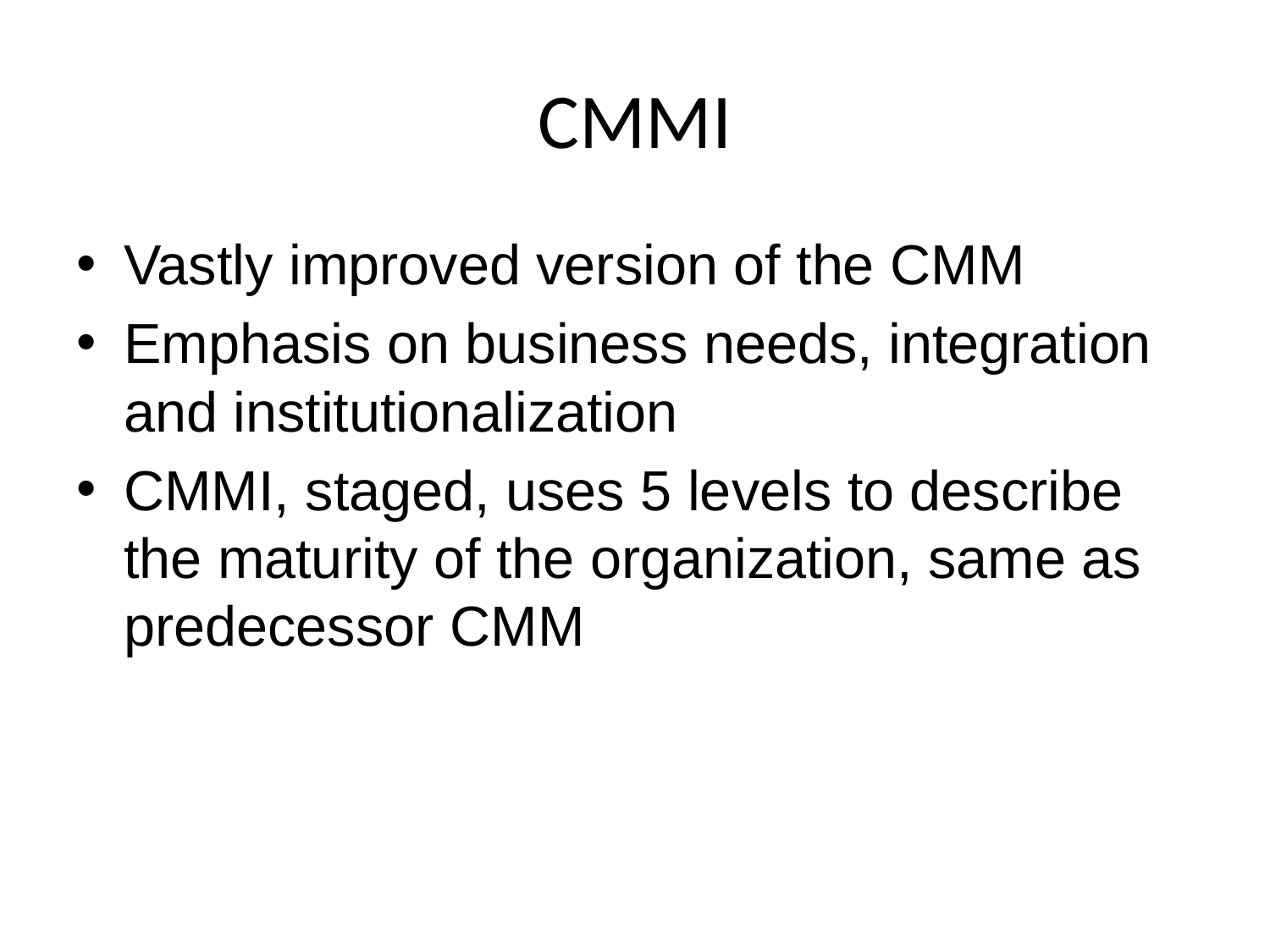

# CMMI
Vastly improved version of the CMM
Emphasis on business needs, integration and institutionalization
CMMI, staged, uses 5 levels to describe the maturity of the organization, same as predecessor CMM